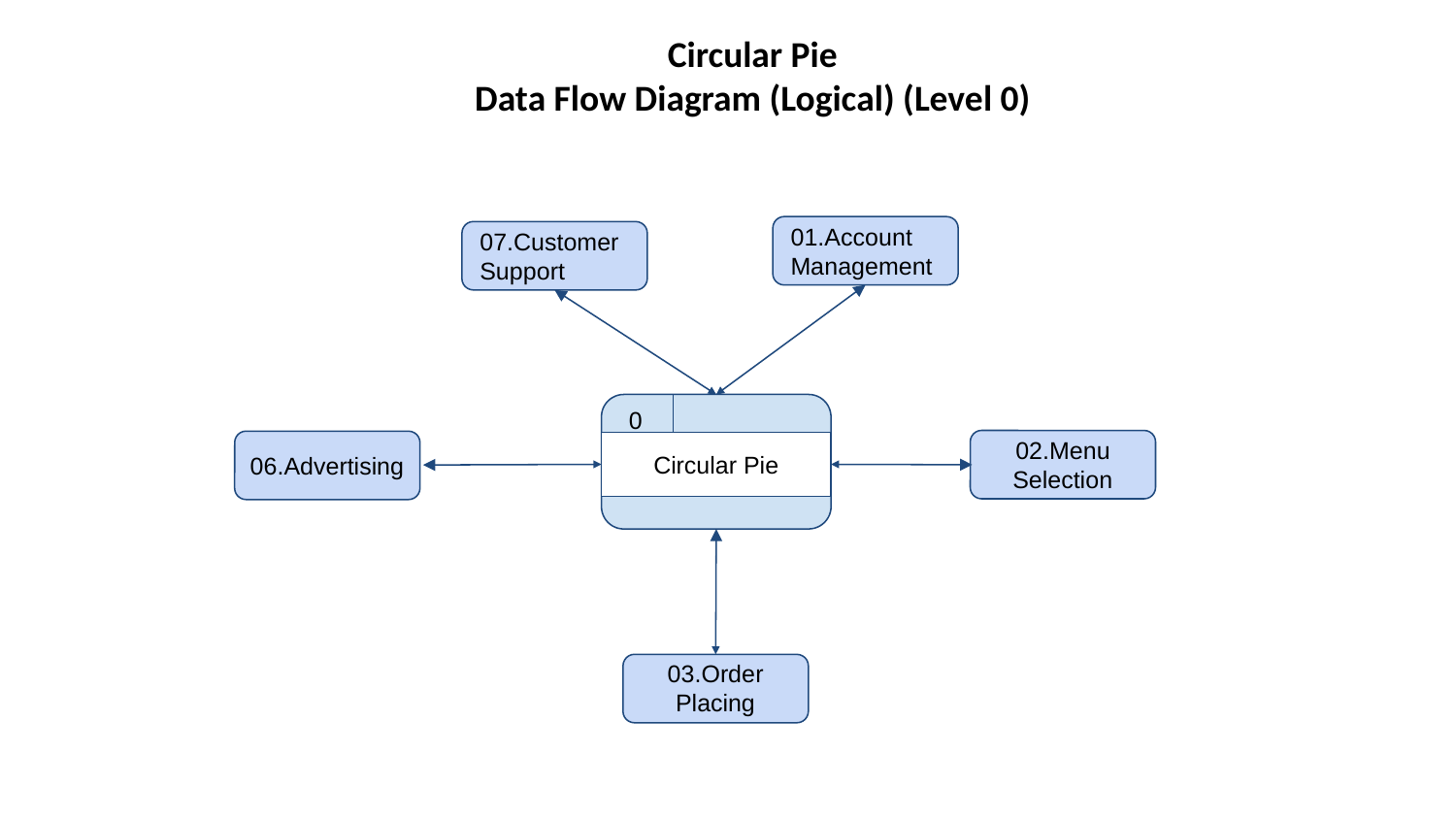

Circular Pie
Data Flow Diagram (Logical) (Level 0)

01.Account Management
07.Customer Support
Customer Preferences
0

Circular Pie
02.Menu Selection

06.Advertising
03.Order Placing